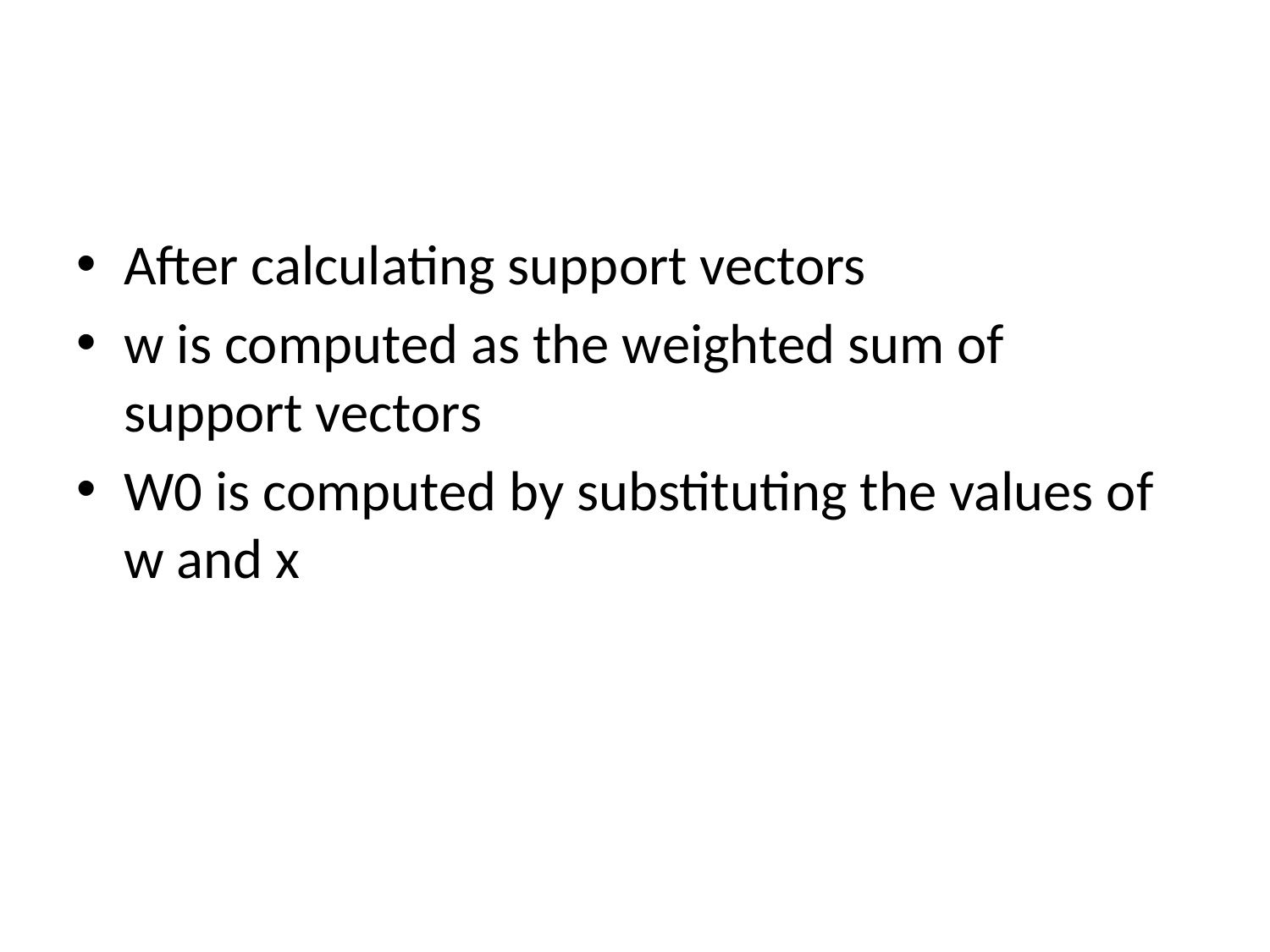

#
After calculating support vectors
w is computed as the weighted sum of support vectors
W0 is computed by substituting the values of w and x